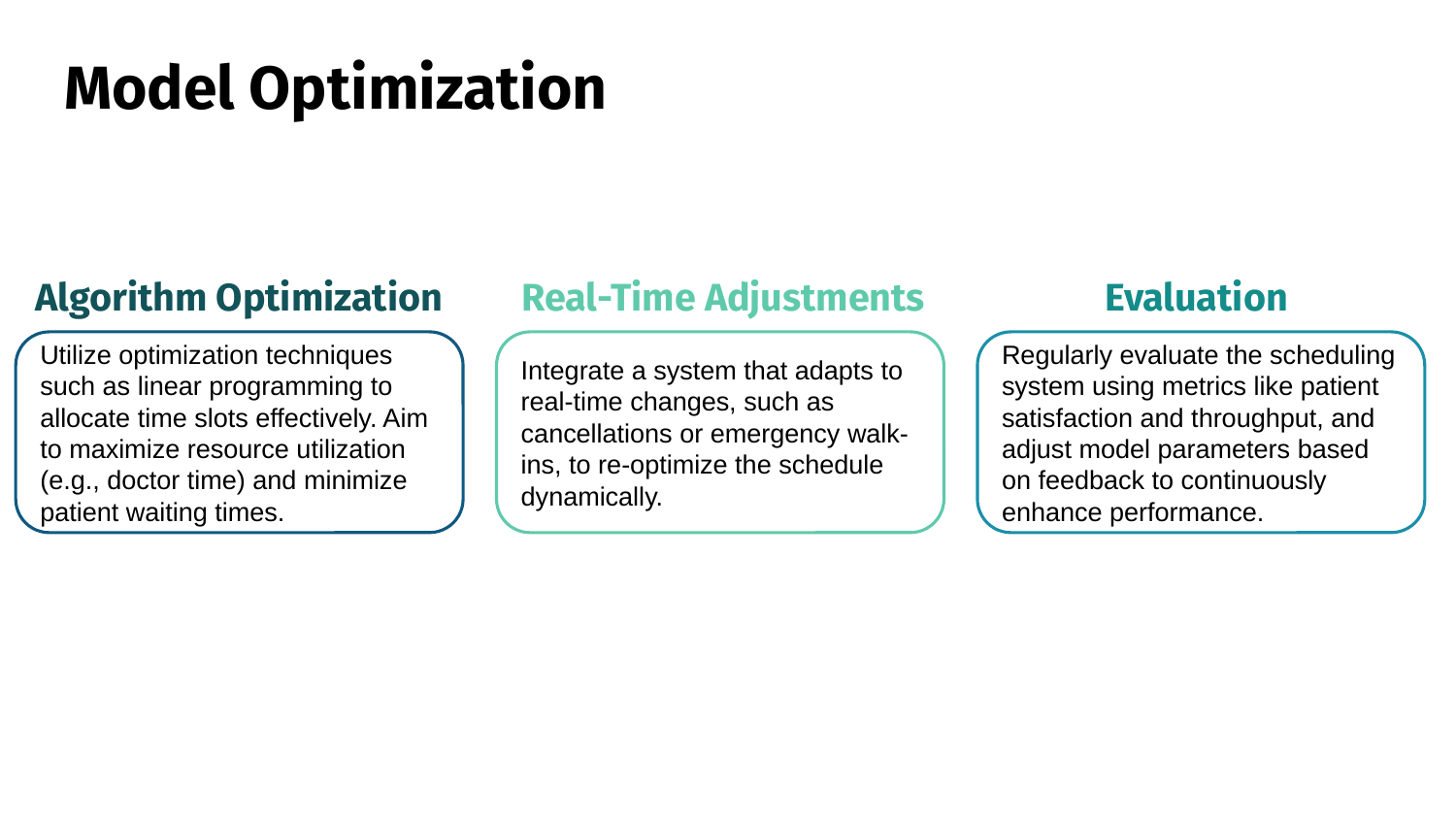

# Model Optimization
Algorithm Optimization
Evaluation
Real-Time Adjustments
Utilize optimization techniques such as linear programming to allocate time slots effectively. Aim to maximize resource utilization (e.g., doctor time) and minimize patient waiting times.
Integrate a system that adapts to real-time changes, such as cancellations or emergency walk-ins, to re-optimize the schedule dynamically.
Regularly evaluate the scheduling system using metrics like patient satisfaction and throughput, and adjust model parameters based on feedback to continuously enhance performance.